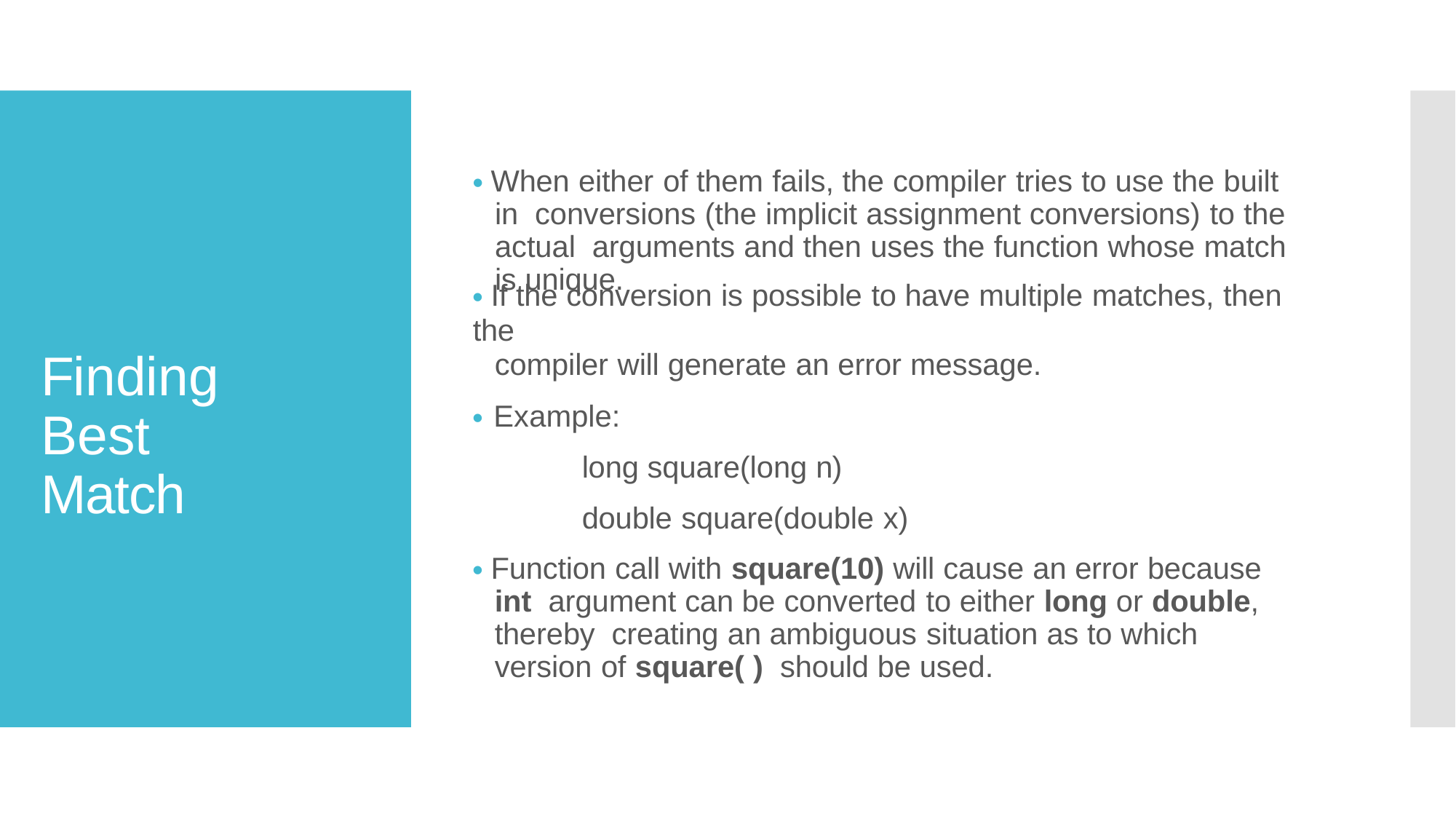

# 🞄 When either of them fails, the compiler tries to use the built in  conversions (the implicit assignment conversions) to the actual  arguments and then uses the function whose match is unique.
🞄 If the conversion is possible to have multiple matches, then the
compiler will generate an error message.
🞄 Example:
long square(long n)
double square(double x)
🞄 Function call with square(10) will cause an error because int  argument can be converted to either long or double, thereby  creating an ambiguous situation as to which version of square( )  should be used.
Finding Best  Match